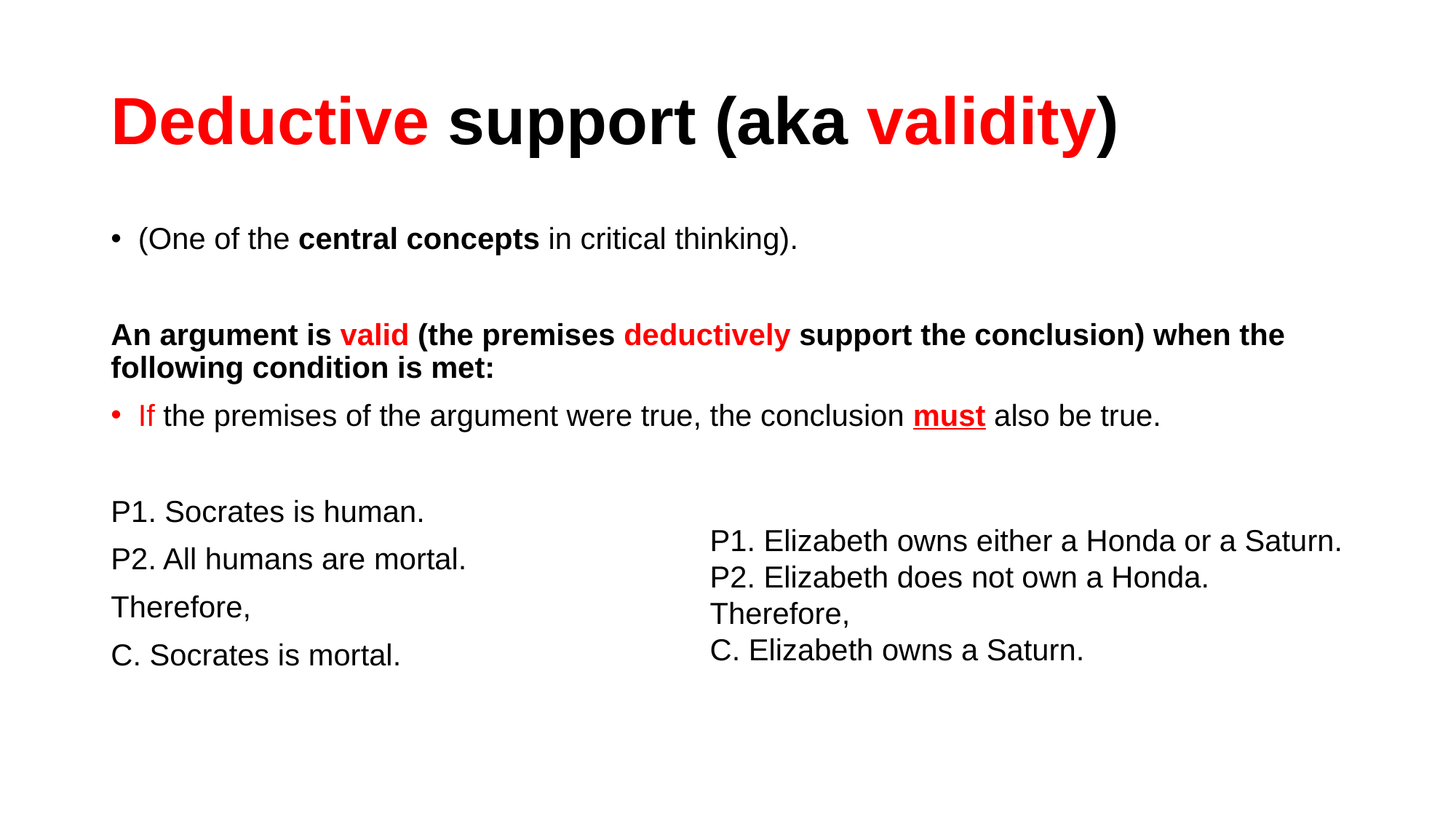

# Deductive support (aka validity)
(One of the central concepts in critical thinking).

An argument is valid (the premises deductively support the conclusion) when the following condition is met:
If the premises of the argument were true, the conclusion must also be true.

P1. Socrates is human.
P2. All humans are mortal.
Therefore,
C. Socrates is mortal.

P1. Elizabeth owns either a Honda or a Saturn.
P2. Elizabeth does not own a Honda.
Therefore,
C. Elizabeth owns a Saturn.